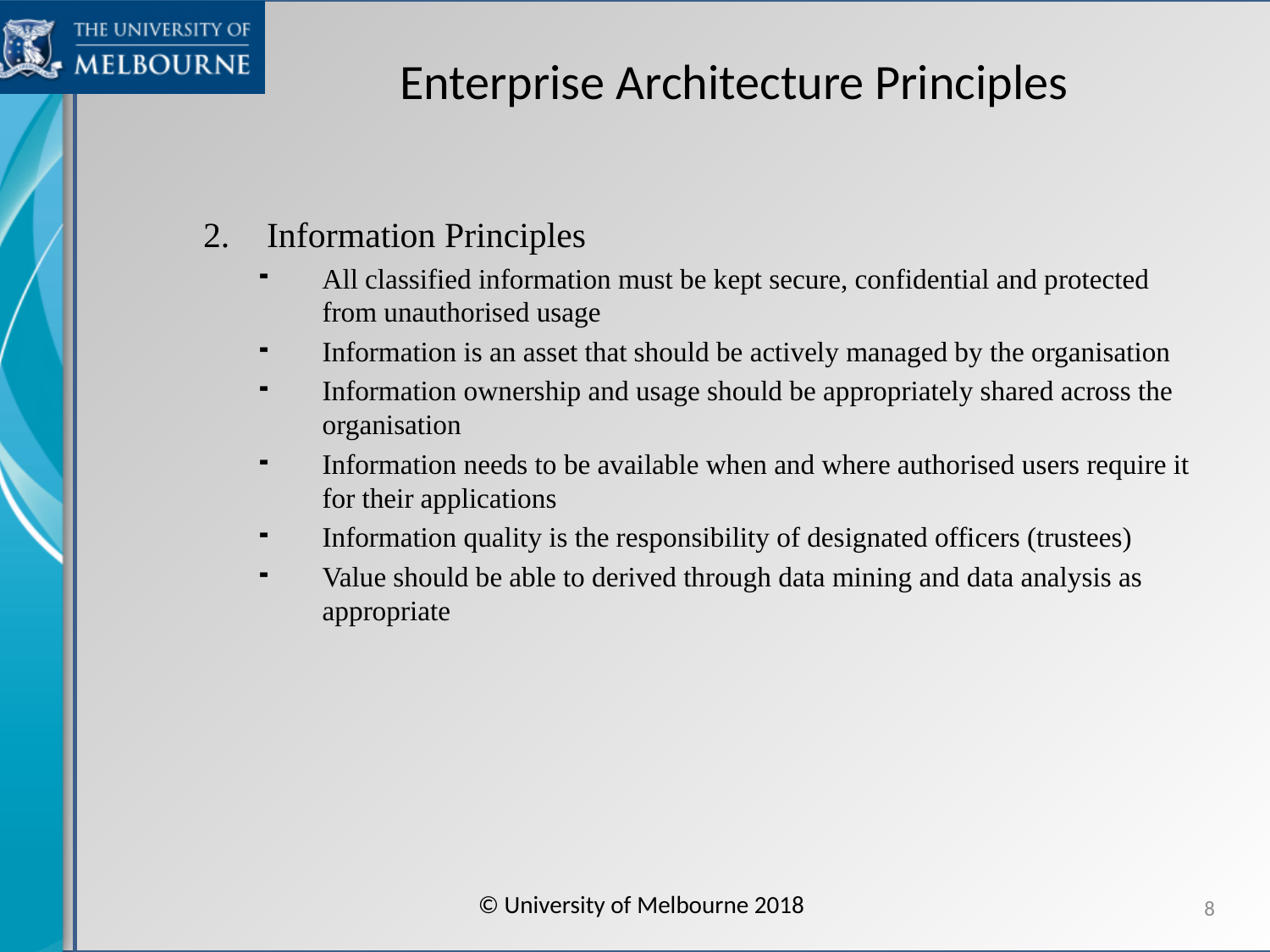

# Enterprise Architecture Principles
Information Principles
All classified information must be kept secure, confidential and protected from unauthorised usage
Information is an asset that should be actively managed by the organisation
Information ownership and usage should be appropriately shared across the organisation
Information needs to be available when and where authorised users require it for their applications
Information quality is the responsibility of designated officers (trustees)
Value should be able to derived through data mining and data analysis as appropriate

© University of Melbourne 2018
8